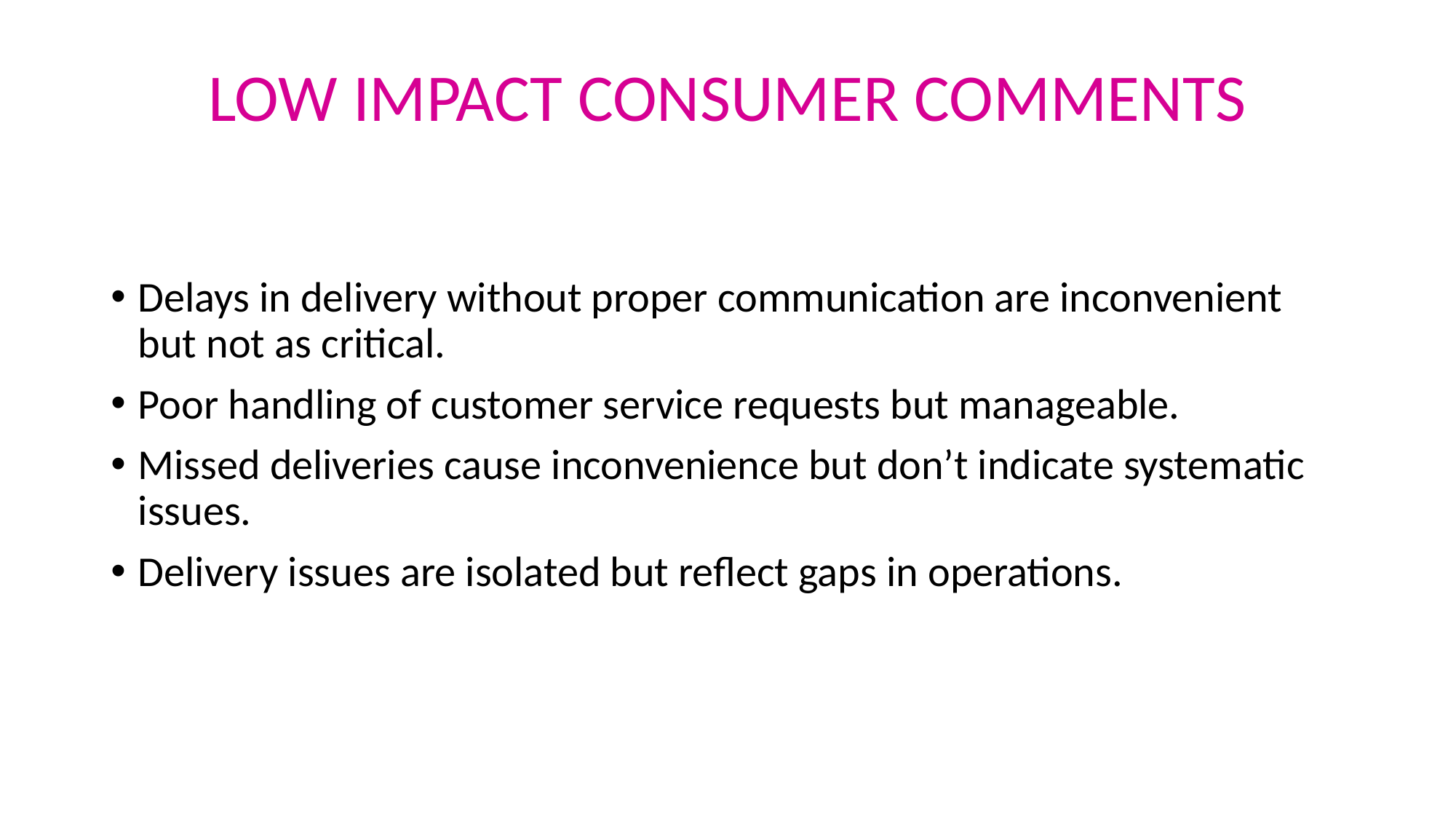

# LOW IMPACT CONSUMER COMMENTS

Delays in delivery without proper communication are inconvenient but not as critical.
Poor handling of customer service requests but manageable.
Missed deliveries cause inconvenience but don’t indicate systematic issues.
Delivery issues are isolated but reflect gaps in operations.